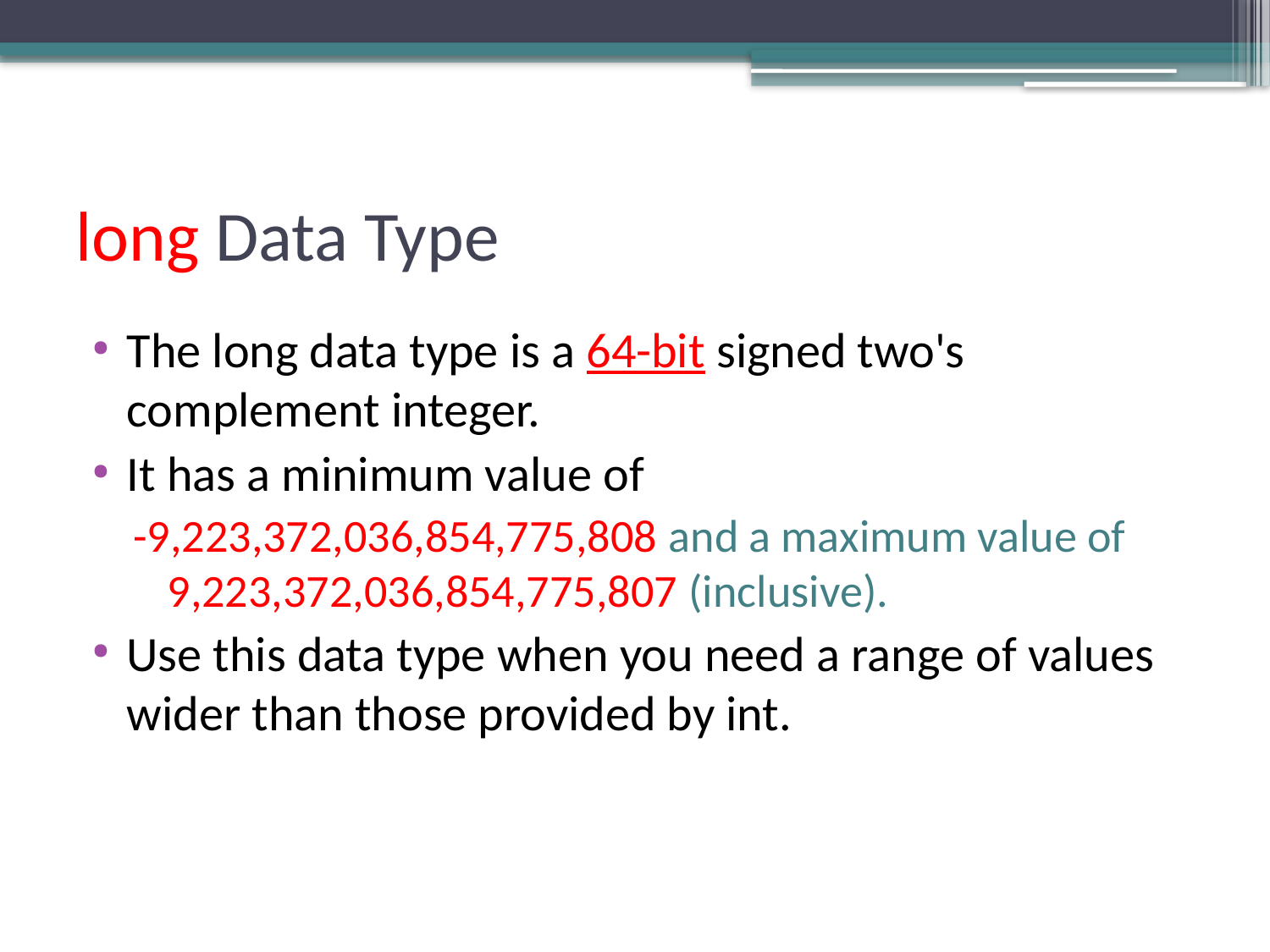

# long Data Type
The long data type is a 64-bit signed two's complement integer.
It has a minimum value of
-9,223,372,036,854,775,808 and a maximum value of 9,223,372,036,854,775,807 (inclusive).
Use this data type when you need a range of values wider than those provided by int.